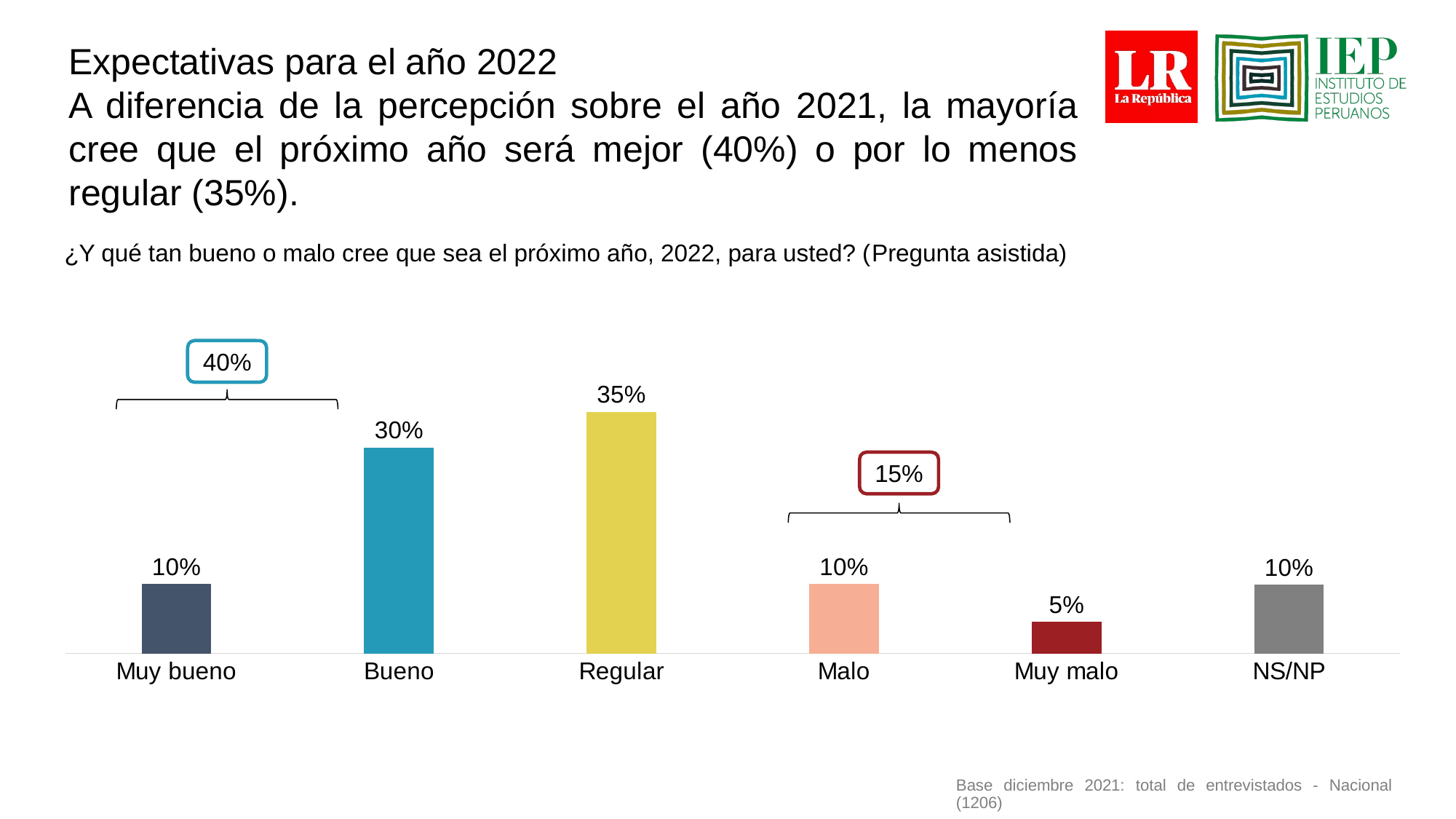

Expectativas para el año 2022
A diferencia de la percepción sobre el año 2021, la mayoría cree que el próximo año será mejor (40%) o por lo menos regular (35%).
¿Y qué tan bueno o malo cree que sea el próximo año, 2022, para usted? (Pregunta asistida)

### Chart

| Category | Serie 1 |
|---|---|
| Muy bueno | 0.10099999999999999 |
| Bueno | 0.3 |
| Regular | 0.35200000000000004 |
| Malo | 0.10099999999999999 |
| Muy malo | 0.046 |
| NS/NP | 0.1 |
40%

15%